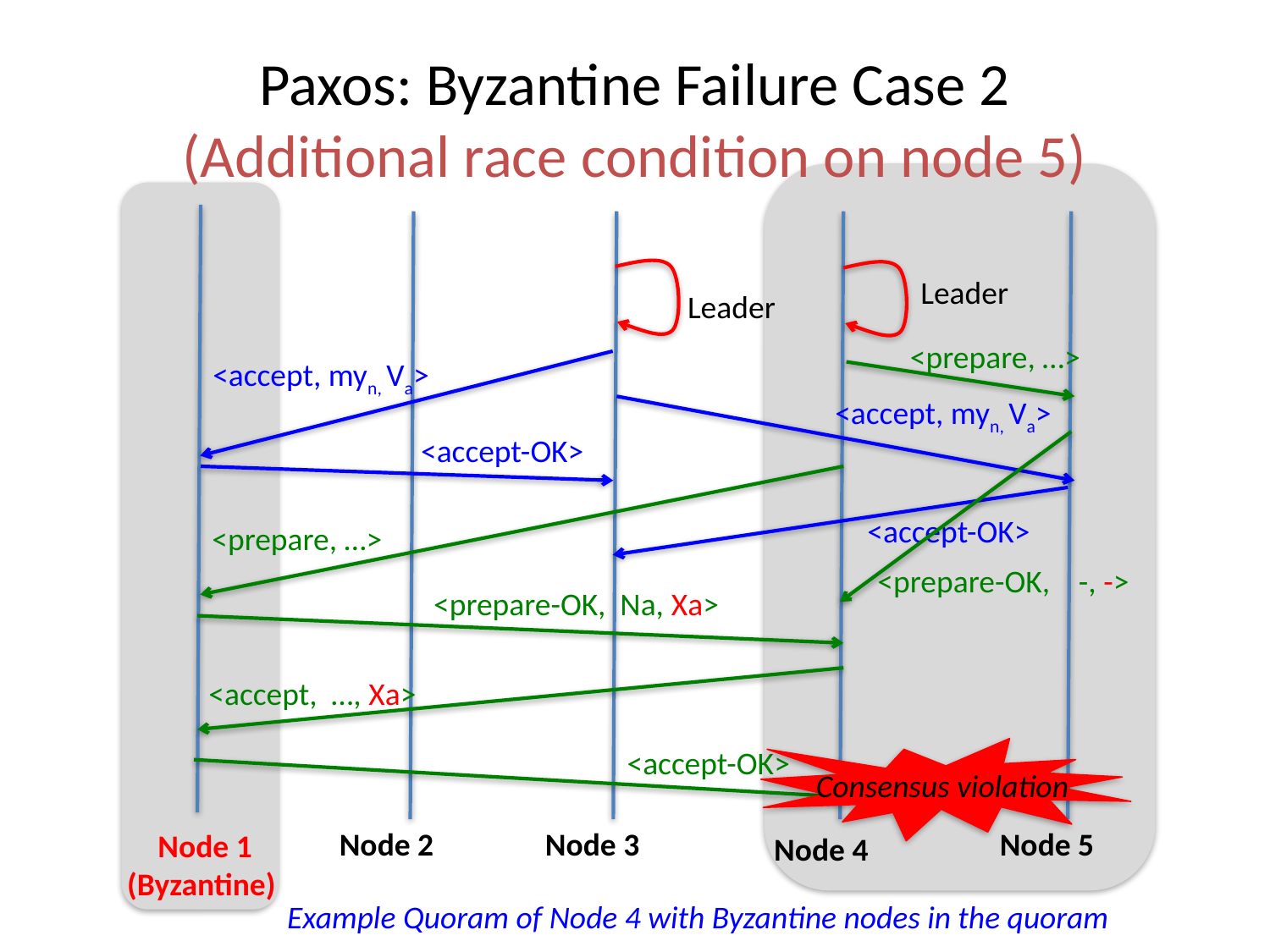

# Paxos: Byzantine Failure Case 2 (Additional race condition on node 5)

Leader
Leader
<prepare, …>

<accept, myn, Va>

<accept, myn, Va>

<accept-OK>

<accept-OK>

<prepare, …>

<prepare-OK,    -, ->

<prepare-OK,  Na, Xa>

<accept,  …, Xa>

<accept-OK>

Consensus violation
Node 5
Node 2
Node 3
Node 1
(Byzantine)
Node 4
Example Quoram of Node 4 with Byzantine nodes in the quoram